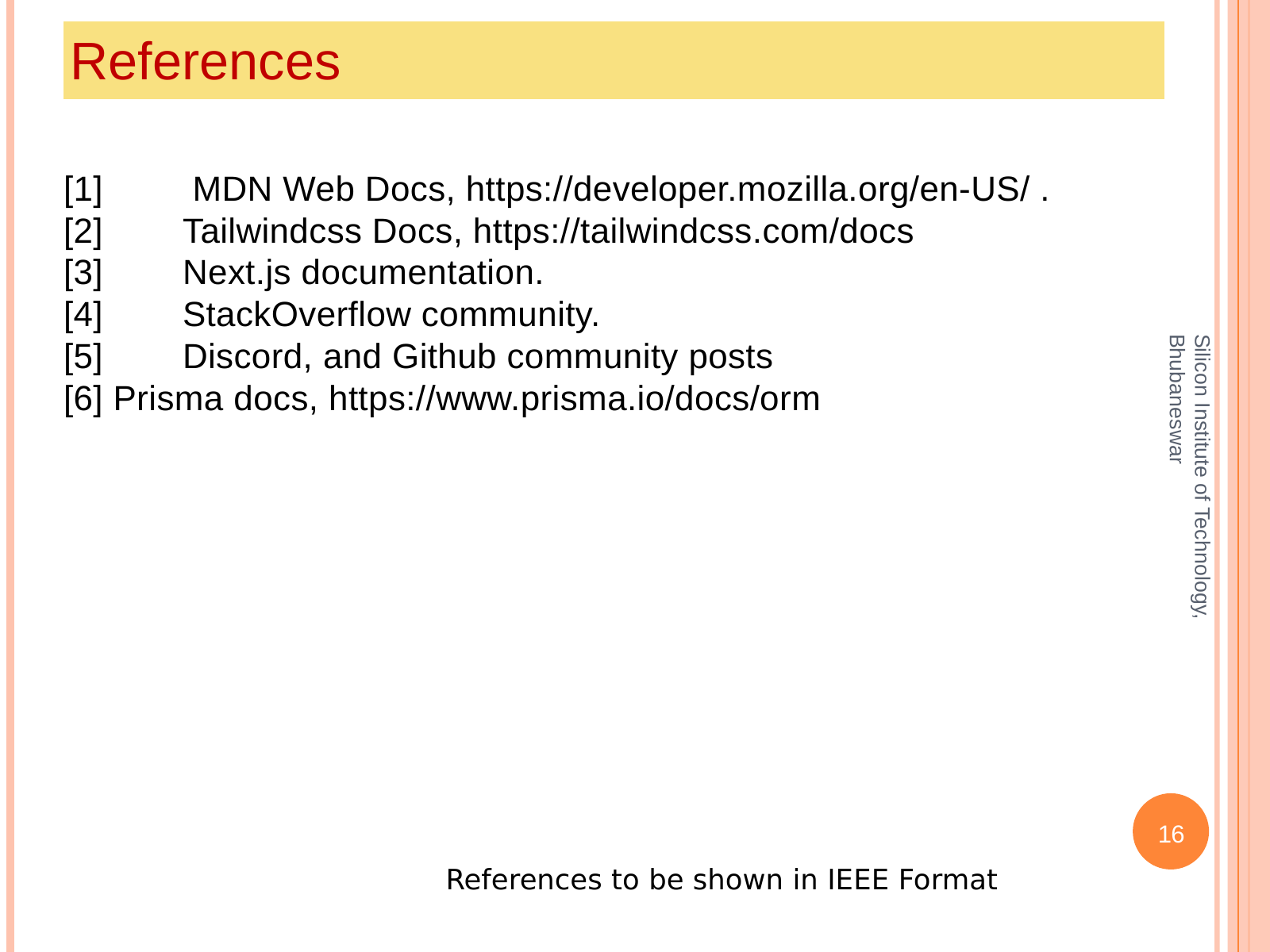

References
[1]	 MDN Web Docs, https://developer.mozilla.org/en-US/ .
[2]	Tailwindcss Docs, https://tailwindcss.com/docs
[3]	Next.js documentation.
[4]	StackOverflow community.
[5]	Discord, and Github community posts
[6] Prisma docs, https://www.prisma.io/docs/orm
Silicon Institute of Technology, Bhubaneswar

16
References to be shown in IEEE Format